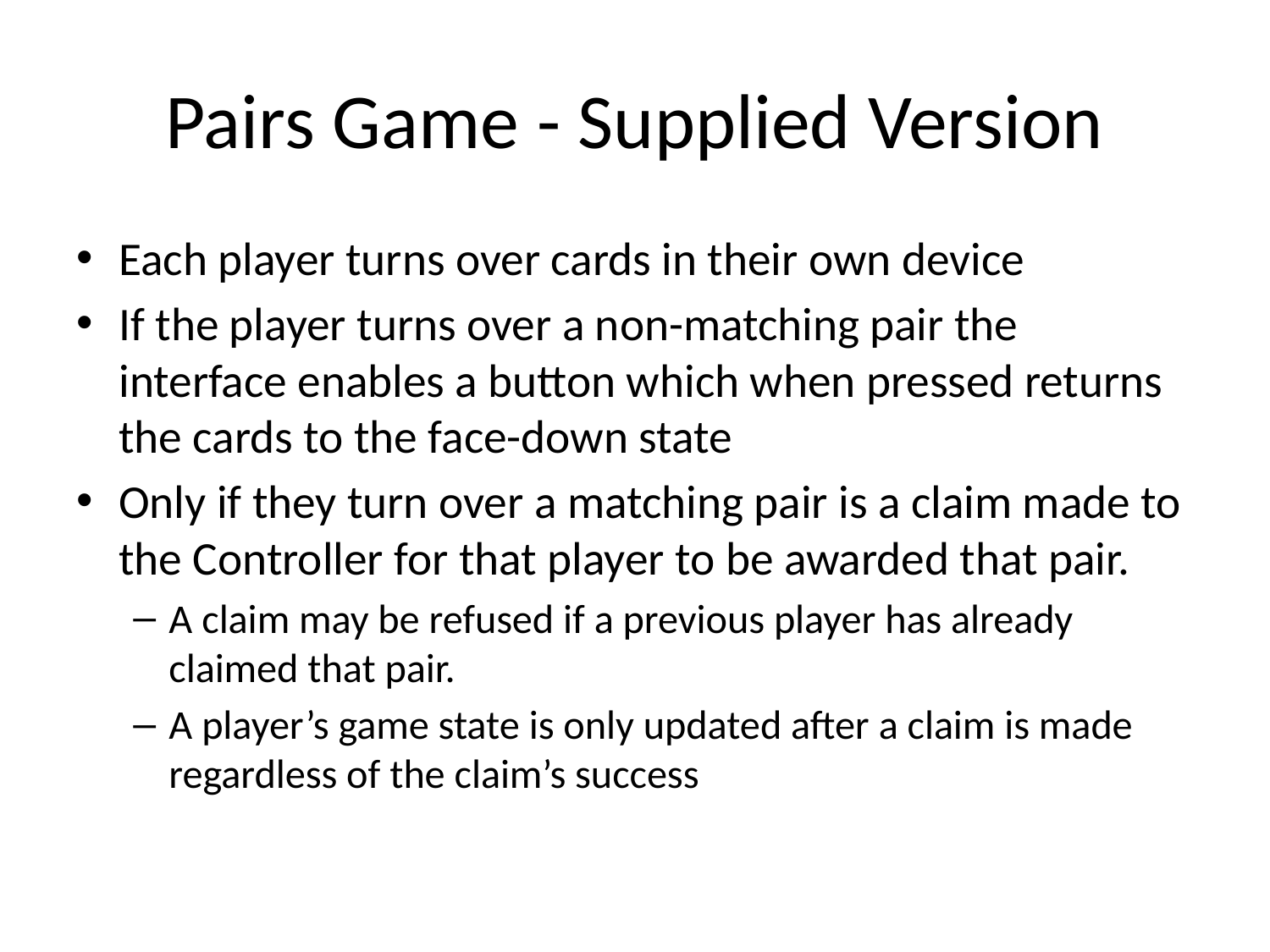

# Pairs Game - Supplied Version
Each player turns over cards in their own device
If the player turns over a non-matching pair the interface enables a button which when pressed returns the cards to the face-down state
Only if they turn over a matching pair is a claim made to the Controller for that player to be awarded that pair.
A claim may be refused if a previous player has already claimed that pair.
A player’s game state is only updated after a claim is made regardless of the claim’s success